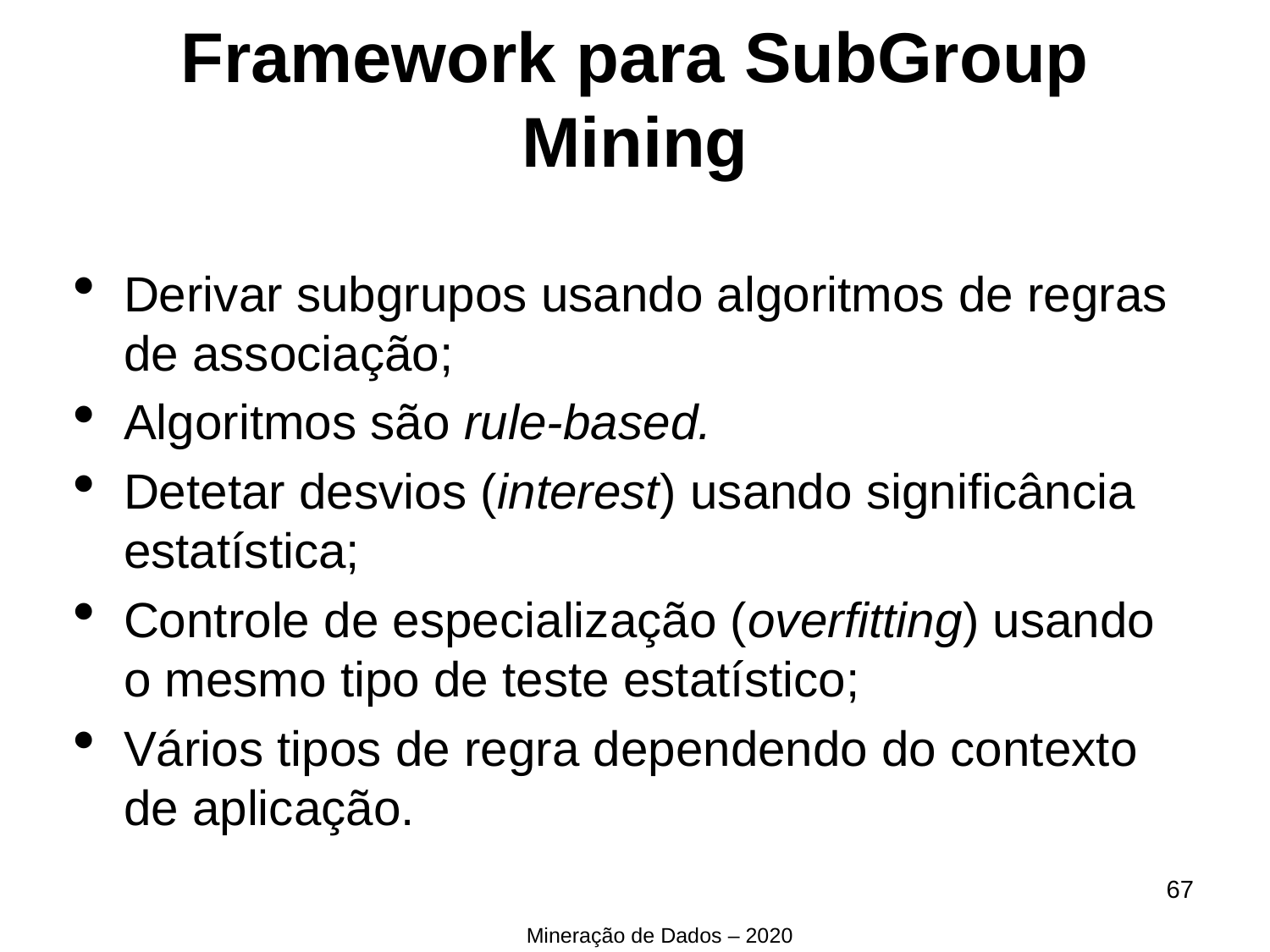

Framework para SubGroup Mining
Derivar subgrupos usando algoritmos de regras de associação;
Algoritmos são rule-based.
Detetar desvios (interest) usando significância estatística;
Controle de especialização (overfitting) usando o mesmo tipo de teste estatístico;
Vários tipos de regra dependendo do contexto de aplicação.

67
Mineração de Dados – 2020